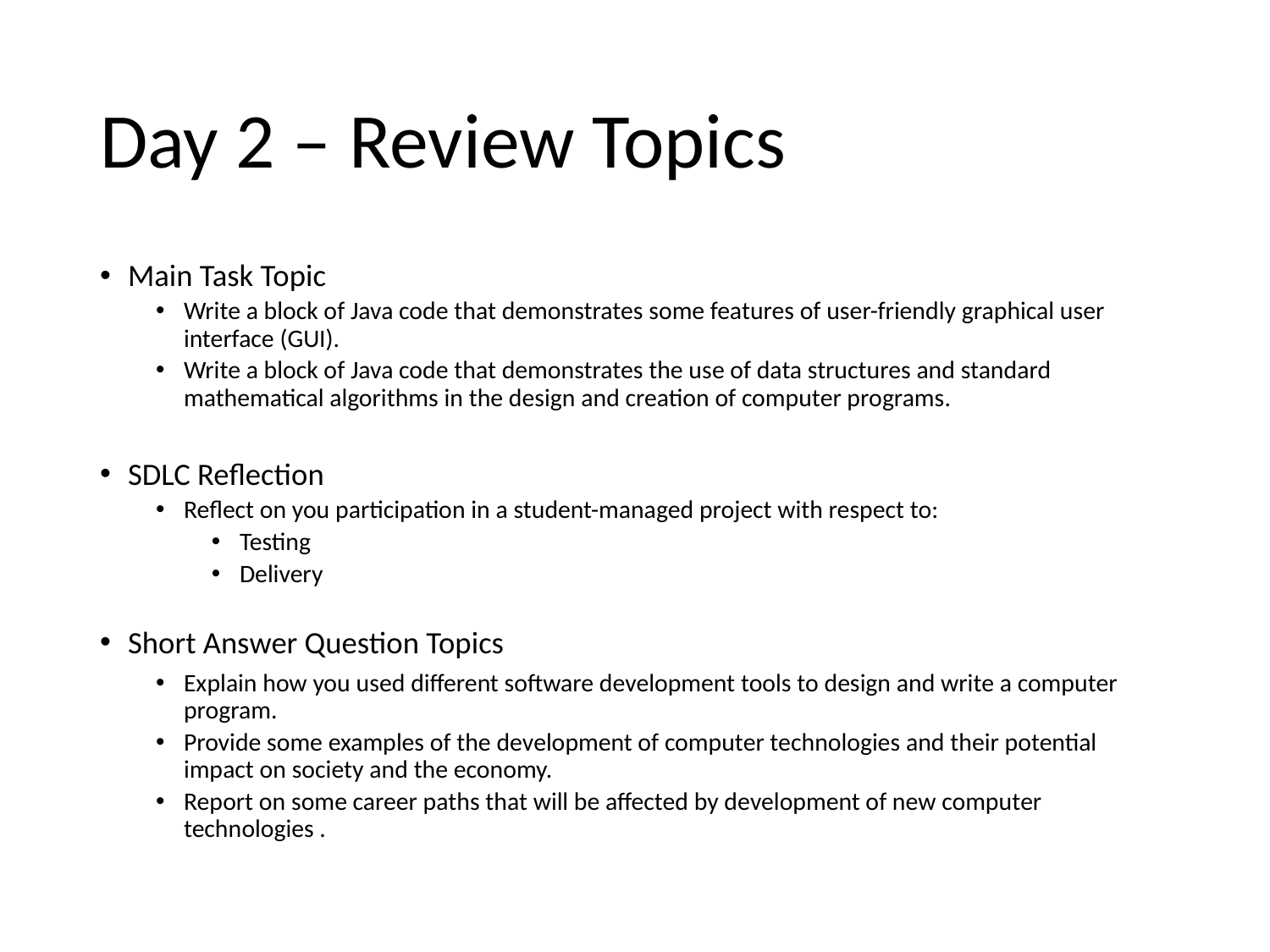

# Day 2 – Review Topics
Main Task Topic
Write a block of Java code that demonstrates some features of user-friendly graphical user interface (GUI).
Write a block of Java code that demonstrates the use of data structures and standard mathematical algorithms in the design and creation of computer programs.

SDLC Reflection
Reflect on you participation in a student-managed project with respect to:
Testing
Delivery

Short Answer Question Topics
Explain how you used different software development tools to design and write a computer program.
Provide some examples of the development of computer technologies and their potential impact on society and the economy.
Report on some career paths that will be affected by development of new computer technologies .